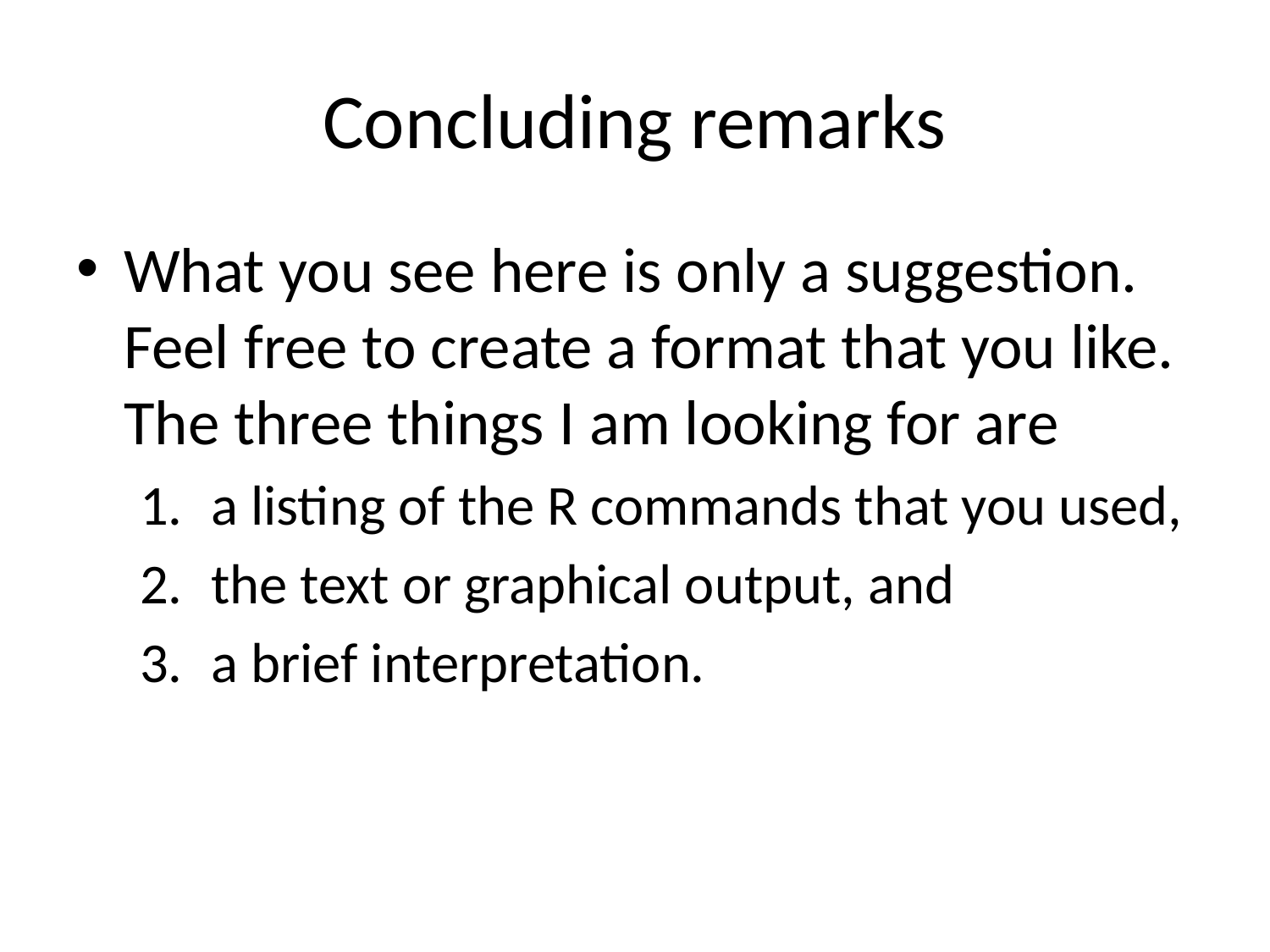

# Concluding remarks
What you see here is only a suggestion. Feel free to create a format that you like. The three things I am looking for are
a listing of the R commands that you used,
the text or graphical output, and
a brief interpretation.